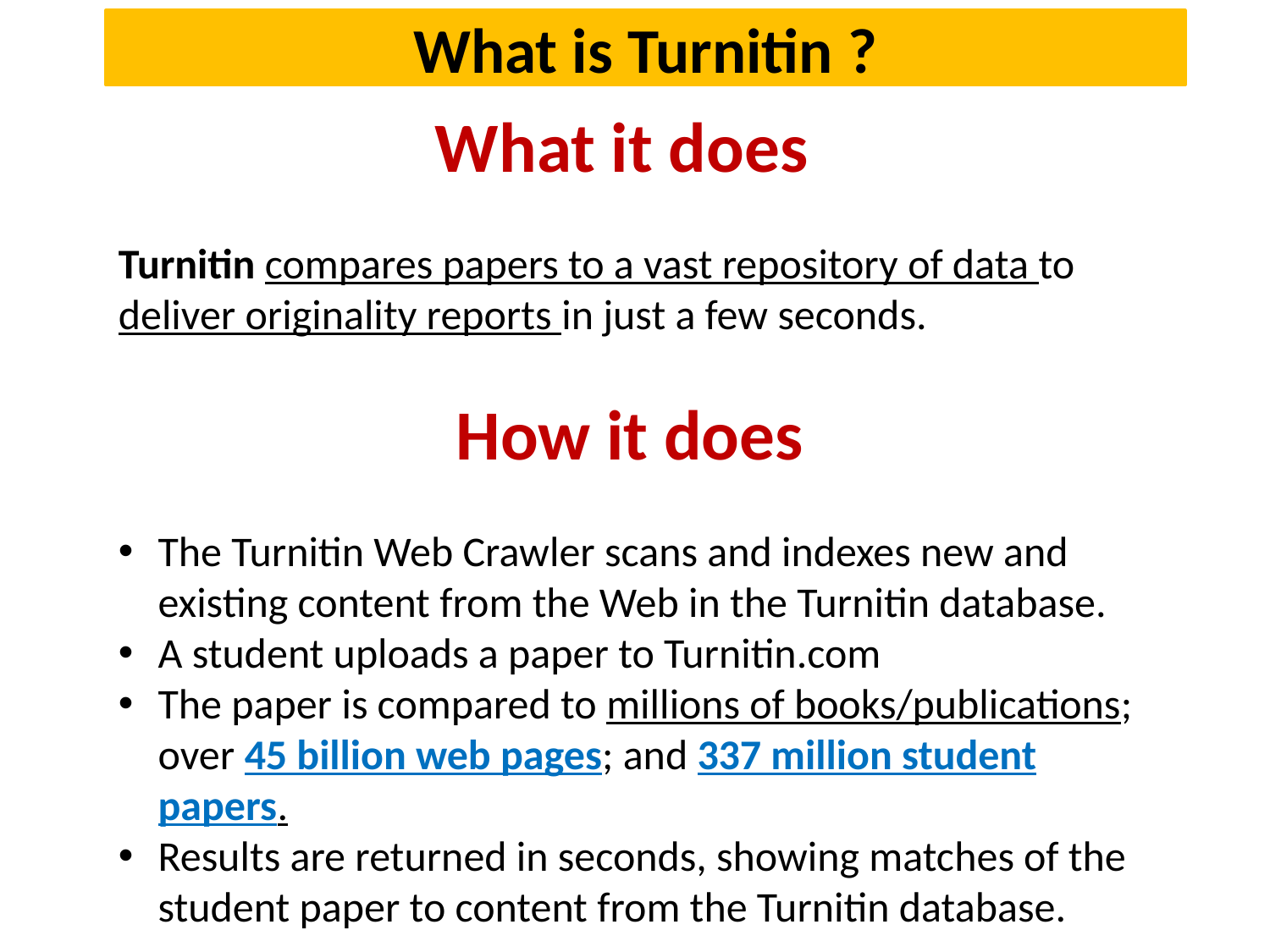

What is Turnitin ?
What it does

Turnitin compares papers to a vast repository of data to deliver originality reports in just a few seconds.

How it does

The Turnitin Web Crawler scans and indexes new and existing content from the Web in the Turnitin database.
A student uploads a paper to Turnitin.com
The paper is compared to millions of books/publications; over 45 billion web pages; and 337 million student papers.
Results are returned in seconds, showing matches of the student paper to content from the Turnitin database.